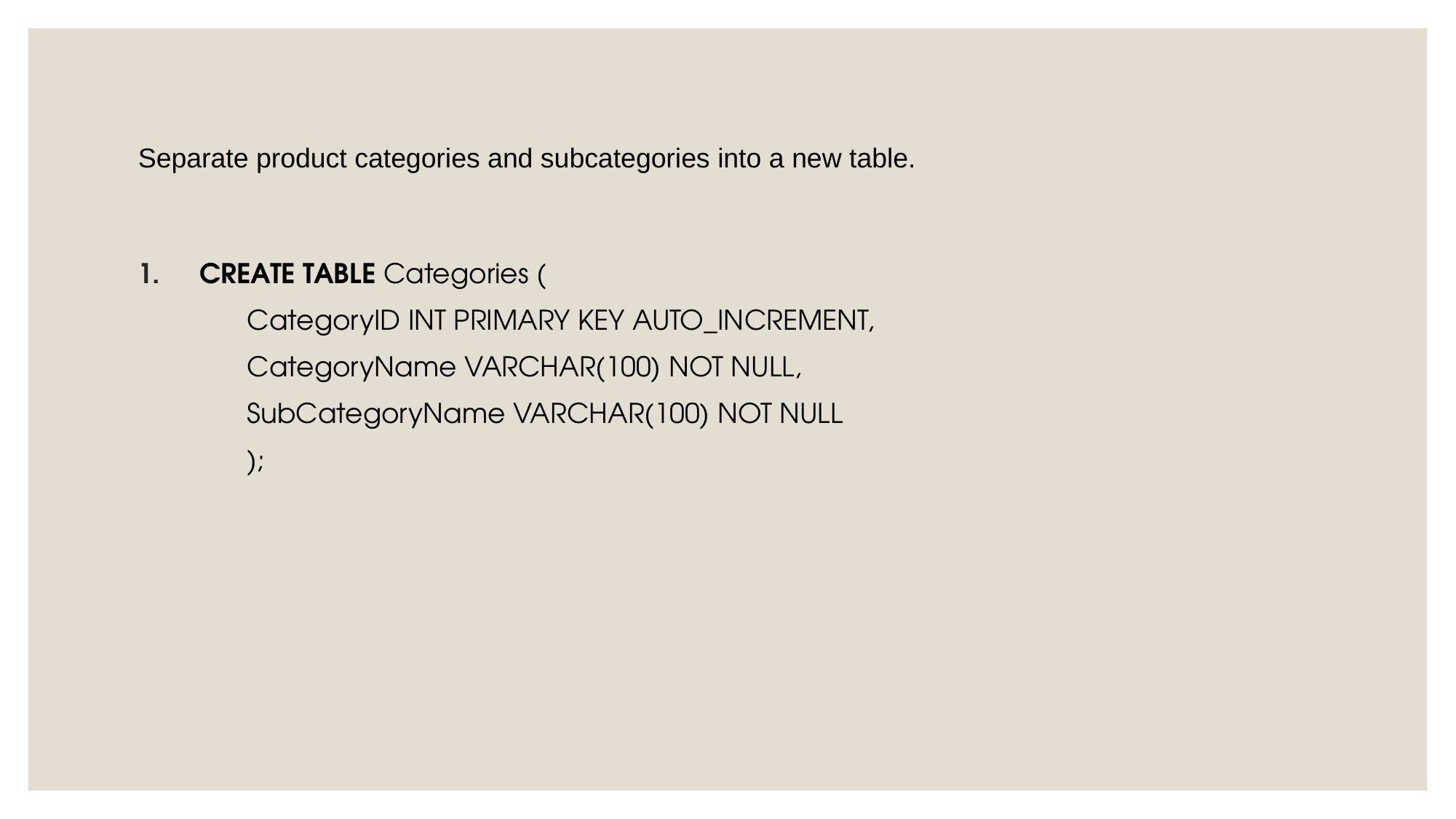

# Separate product categories and subcategories into a new table.
CREATE TABLE Categories (
	CategoryID INT PRIMARY KEY AUTO_INCREMENT,
	CategoryName VARCHAR(100) NOT NULL,
	SubCategoryName VARCHAR(100) NOT NULL
	);